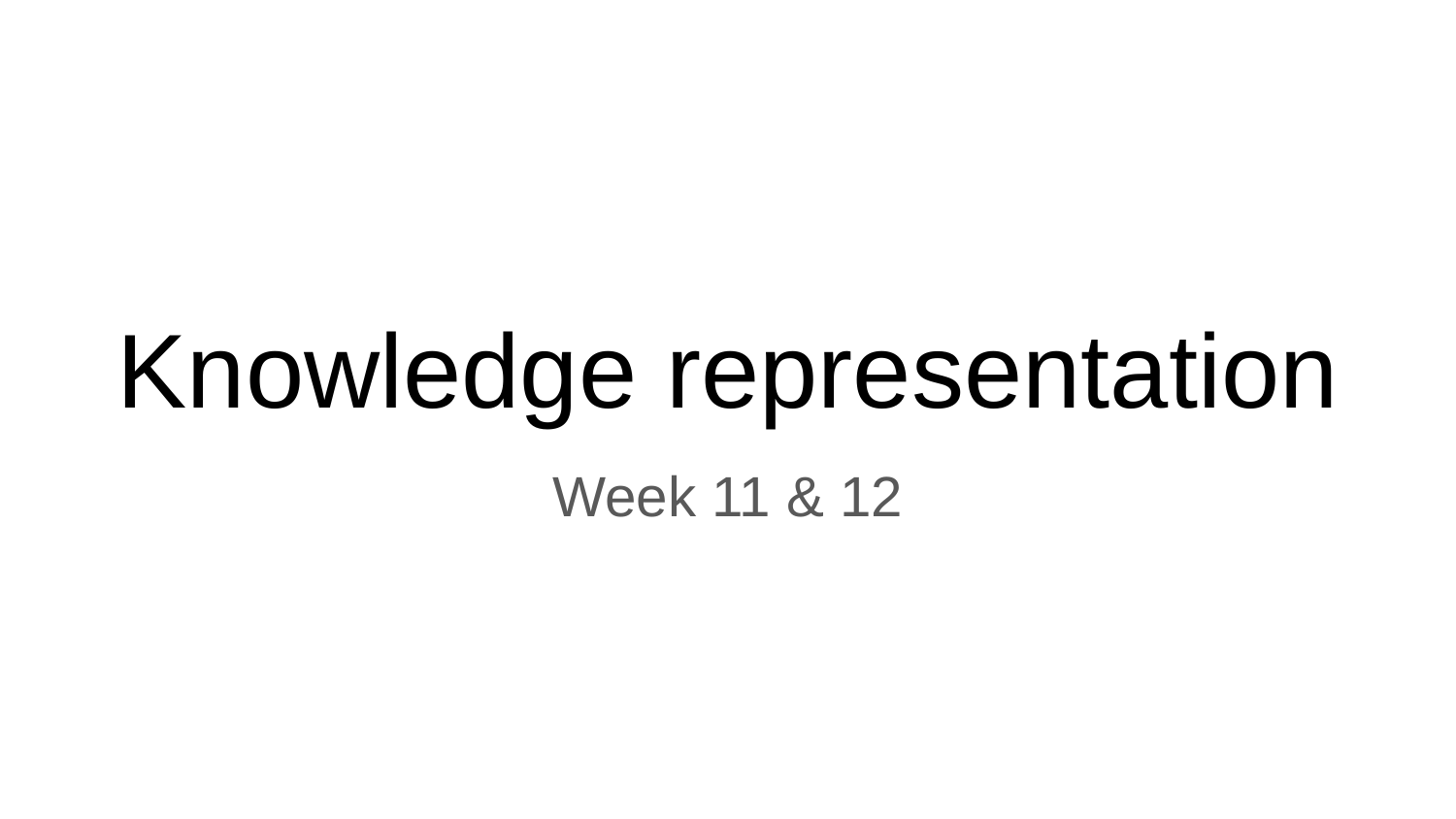

# Knowledge representation
Week 11 & 12